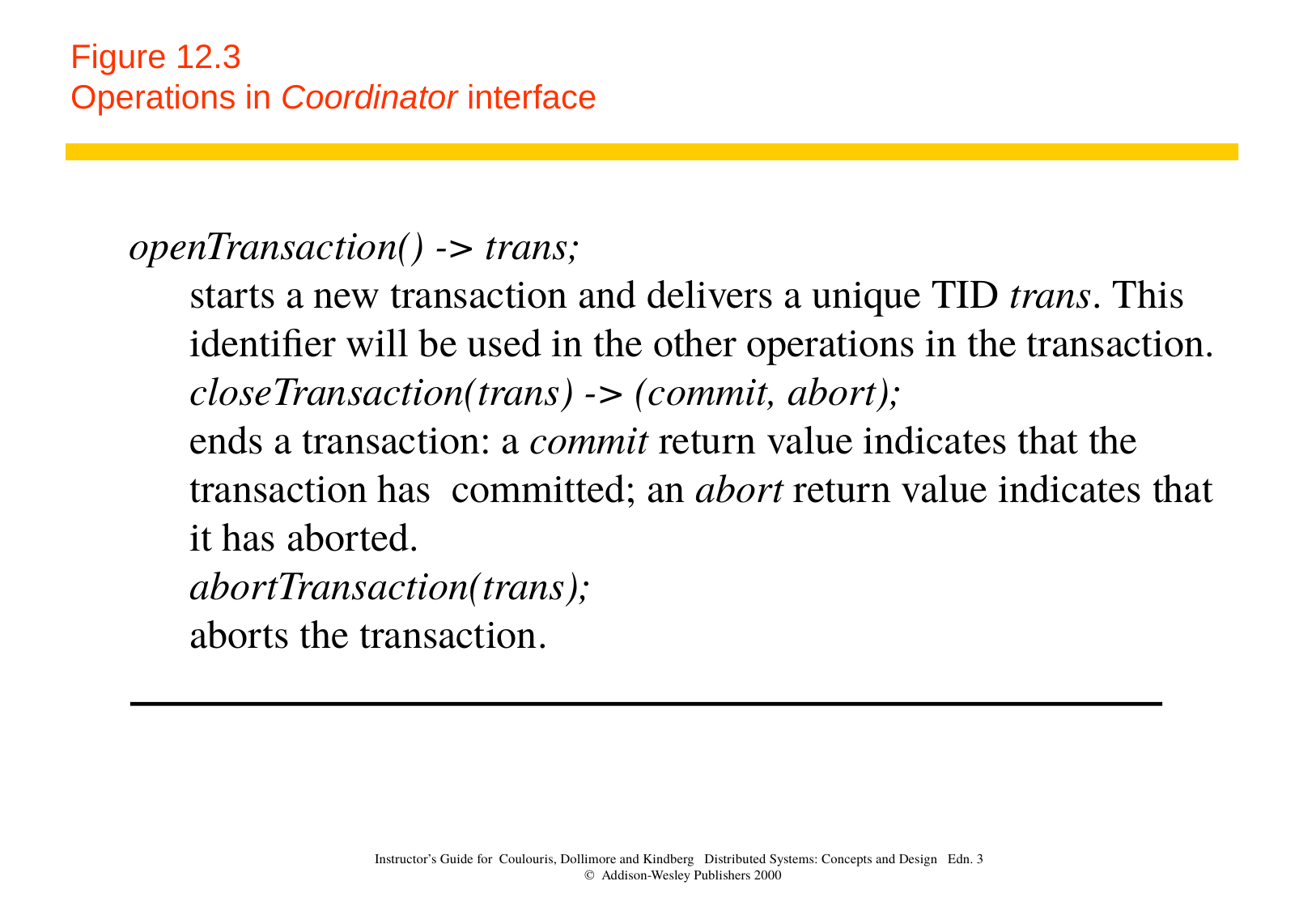

# Figure 12.3 Operations in Coordinator interface
openTransaction() -> trans;
starts a new transaction and delivers a unique TID trans. This identifier will be used in the other operations in the transaction.
closeTransaction(trans) -> (commit, abort);
ends a transaction: a commit return value indicates that the transaction has  committed; an abort return value indicates that it has aborted.
abortTransaction(trans);
aborts the transaction.

Instructor’s Guide for  Coulouris, Dollimore and Kindberg   Distributed Systems: Concepts and Design   Edn. 3
©  Addison-Wesley Publishers 2000